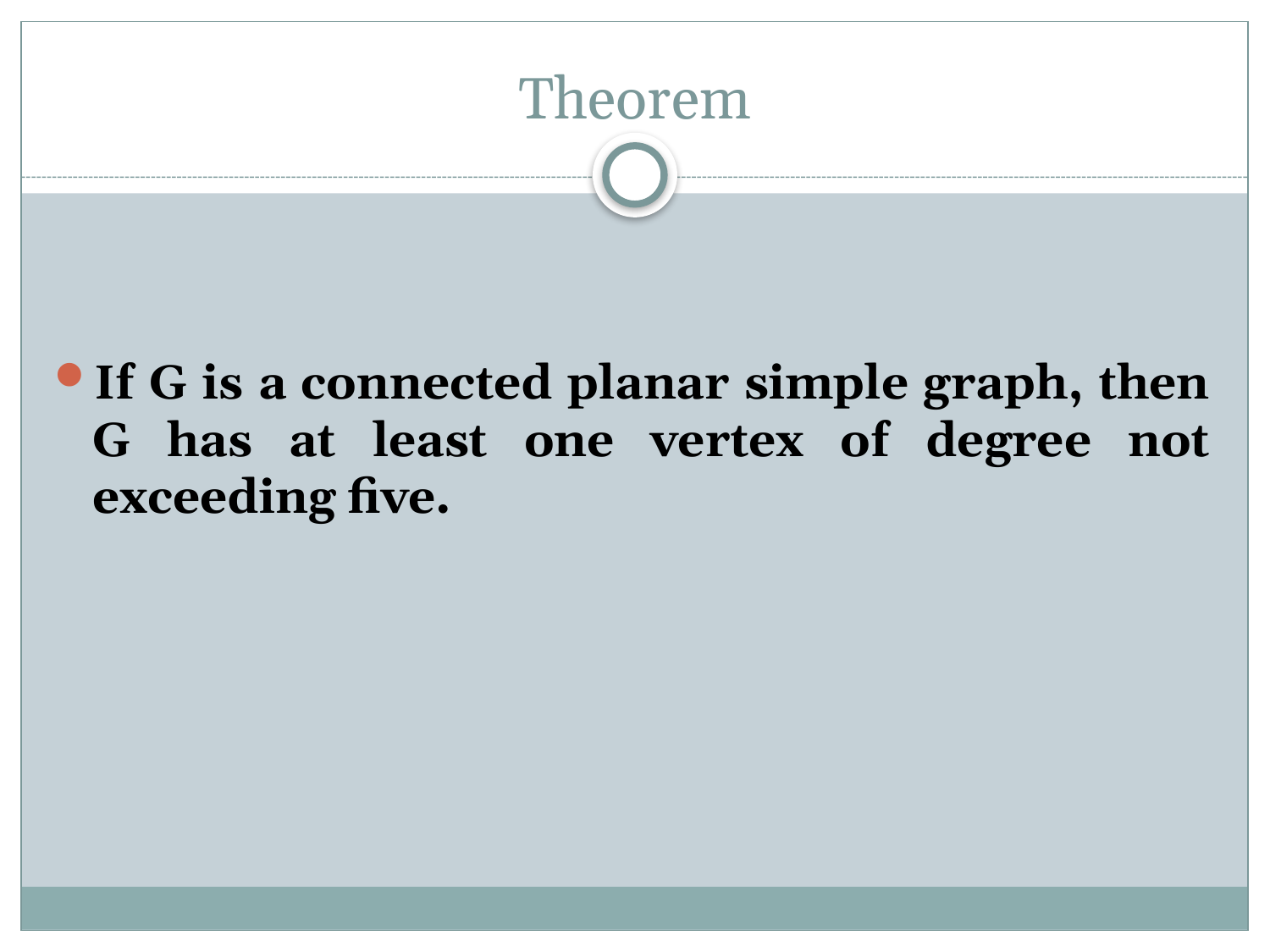

# Theorem

If G is a connected planar simple graph, then G has at least one vertex of degree not exceeding five.